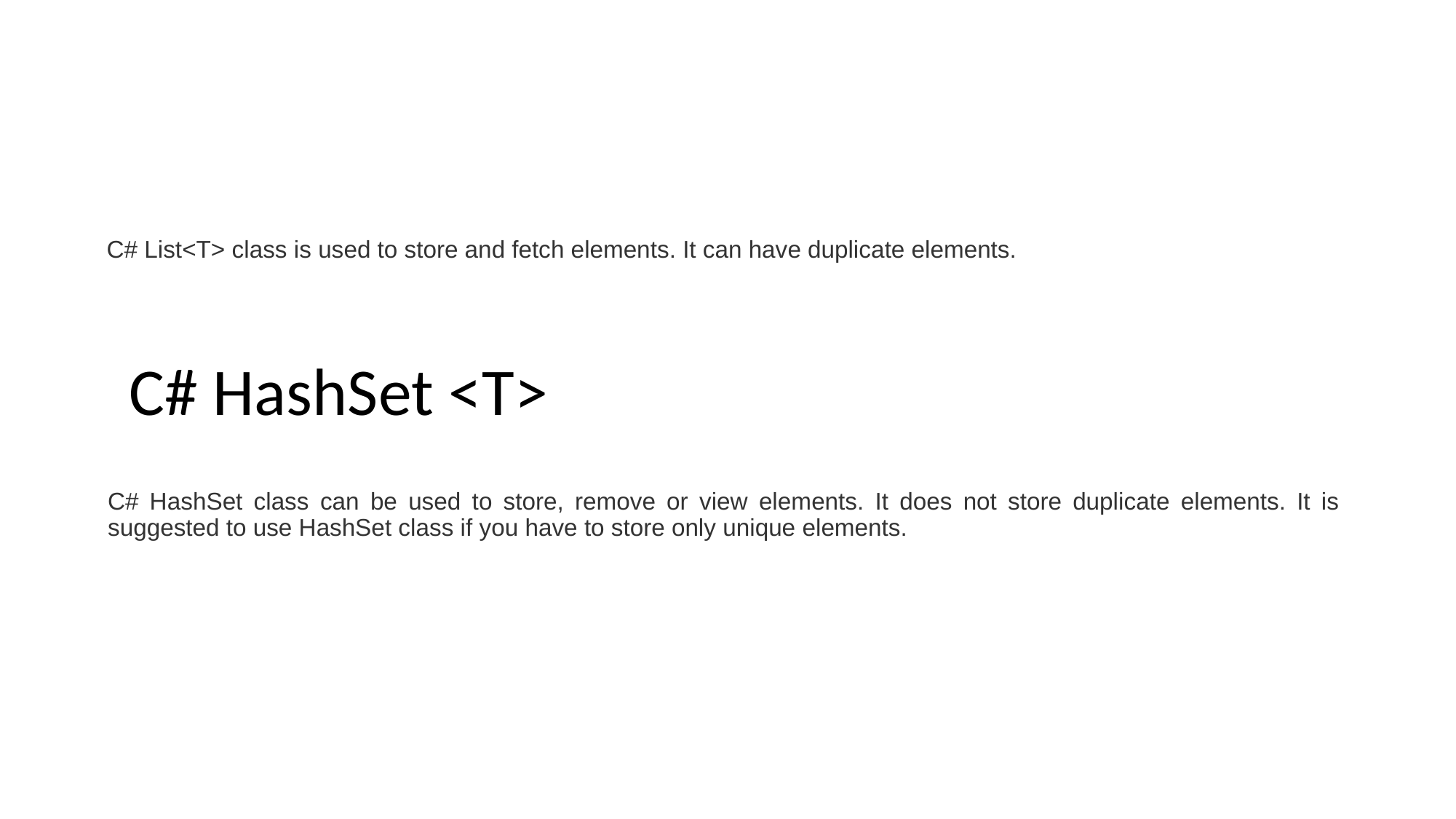

# C# List <T>
C# List<T> class is used to store and fetch elements. It can have duplicate elements.
C# HashSet <T>
C# HashSet class can be used to store, remove or view elements. It does not store duplicate elements. It is suggested to use HashSet class if you have to store only unique elements.